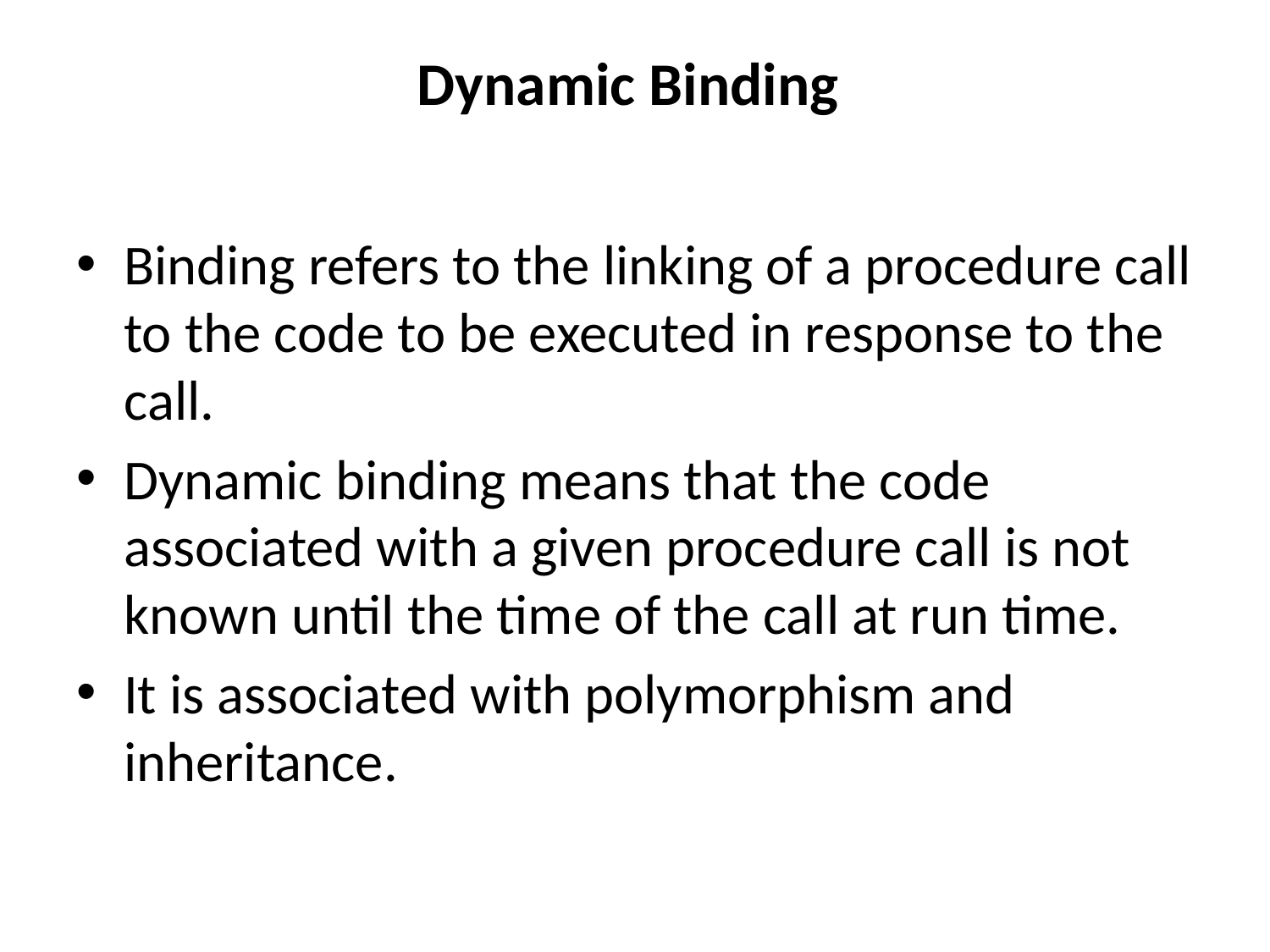

# Dynamic Binding
Binding refers to the linking of a procedure call to the code to be executed in response to the call.
Dynamic binding means that the code associated with a given procedure call is not known until the time of the call at run time.
It is associated with polymorphism and inheritance.